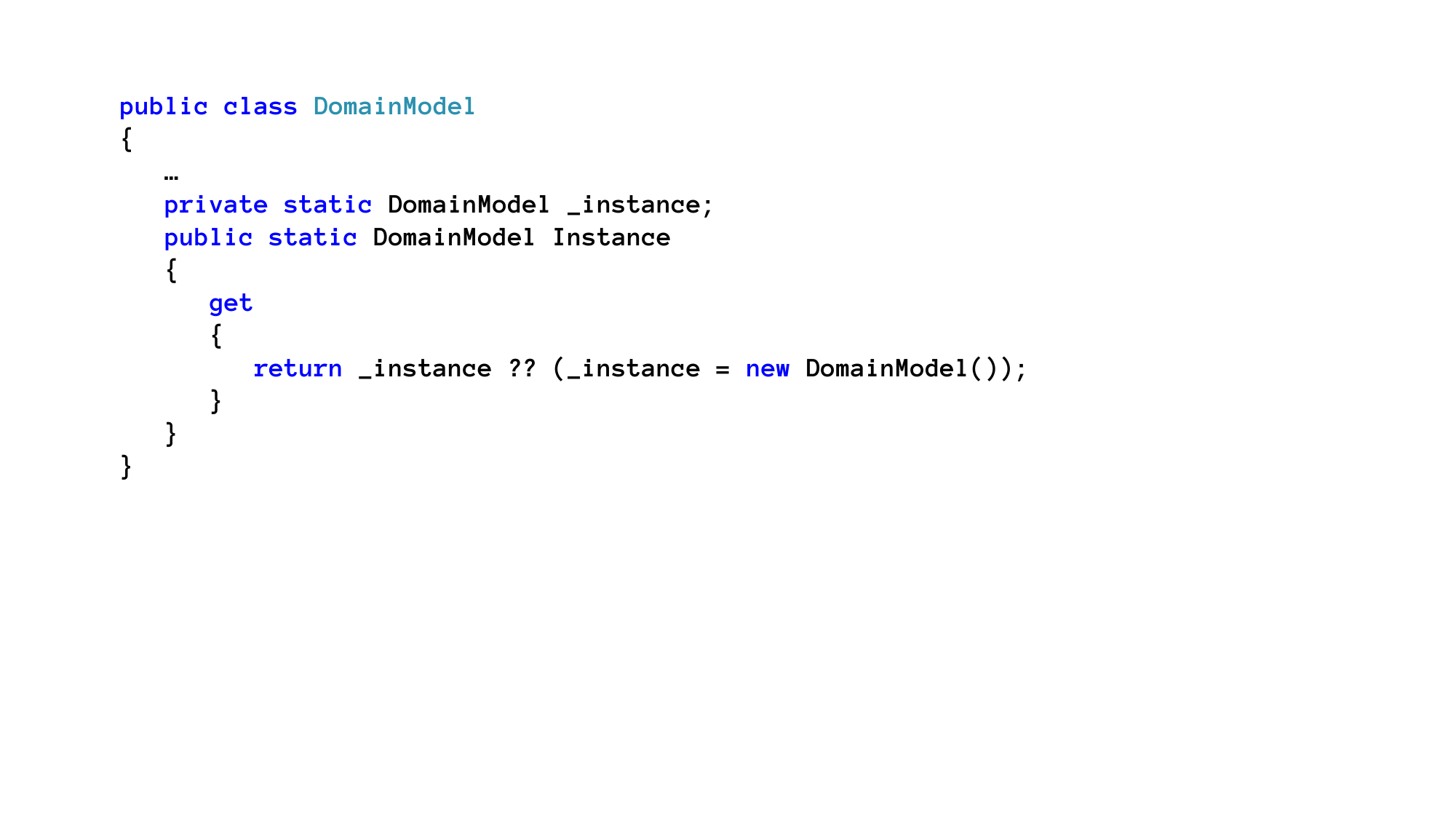

public class DomainModel
{
   …
   private static DomainModel _instance;
   public static DomainModel Instance
   {
      get
      {
         return _instance ?? (_instance = new DomainModel());
      }
   }
}